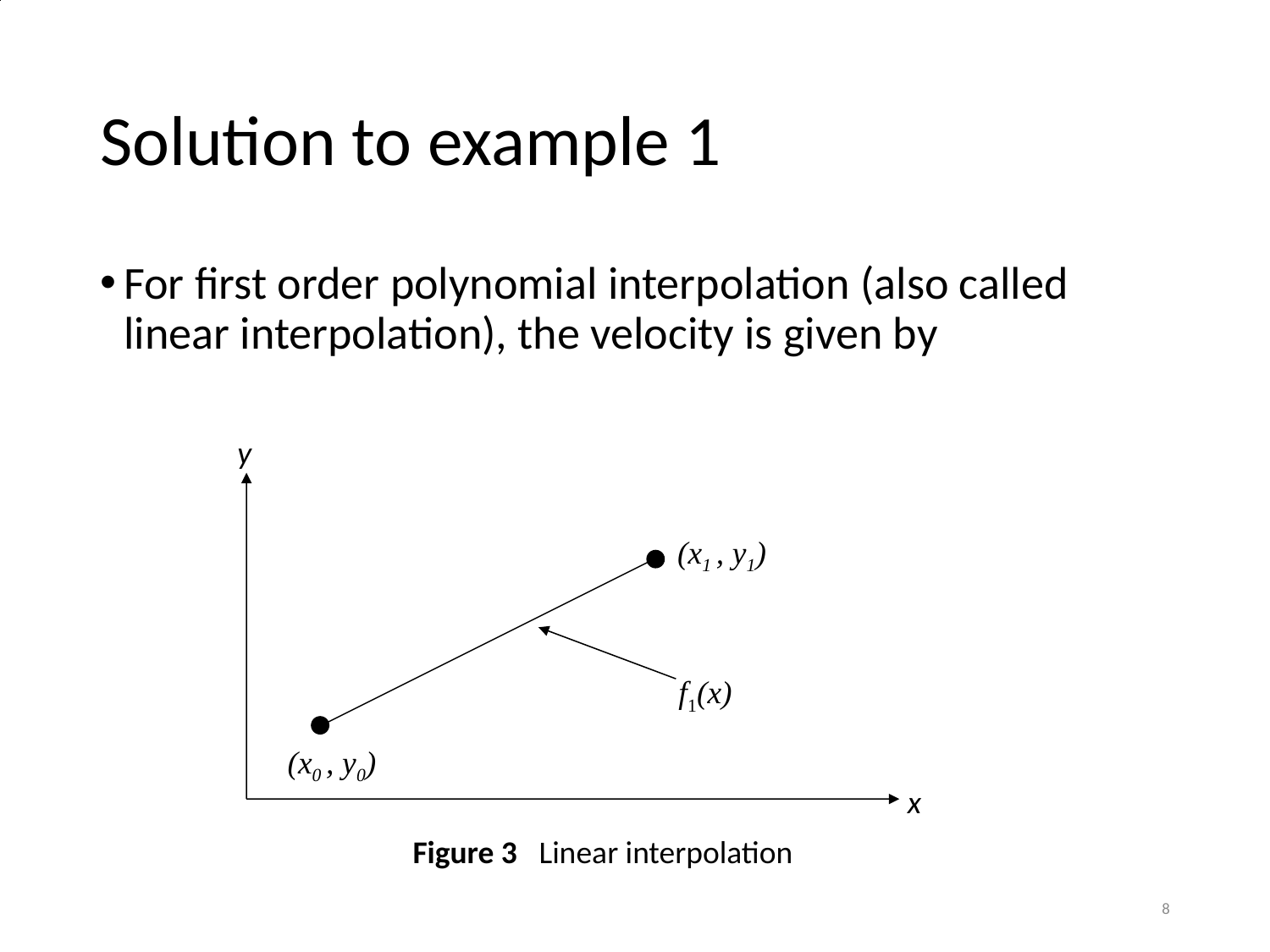

# Solution to example 1

For first order polynomial interpolation (also called linear interpolation), the velocity is given by

y
(x1 , y1)
f1(x)
(x0 , y0)
x
Figure 3   Linear interpolation
8